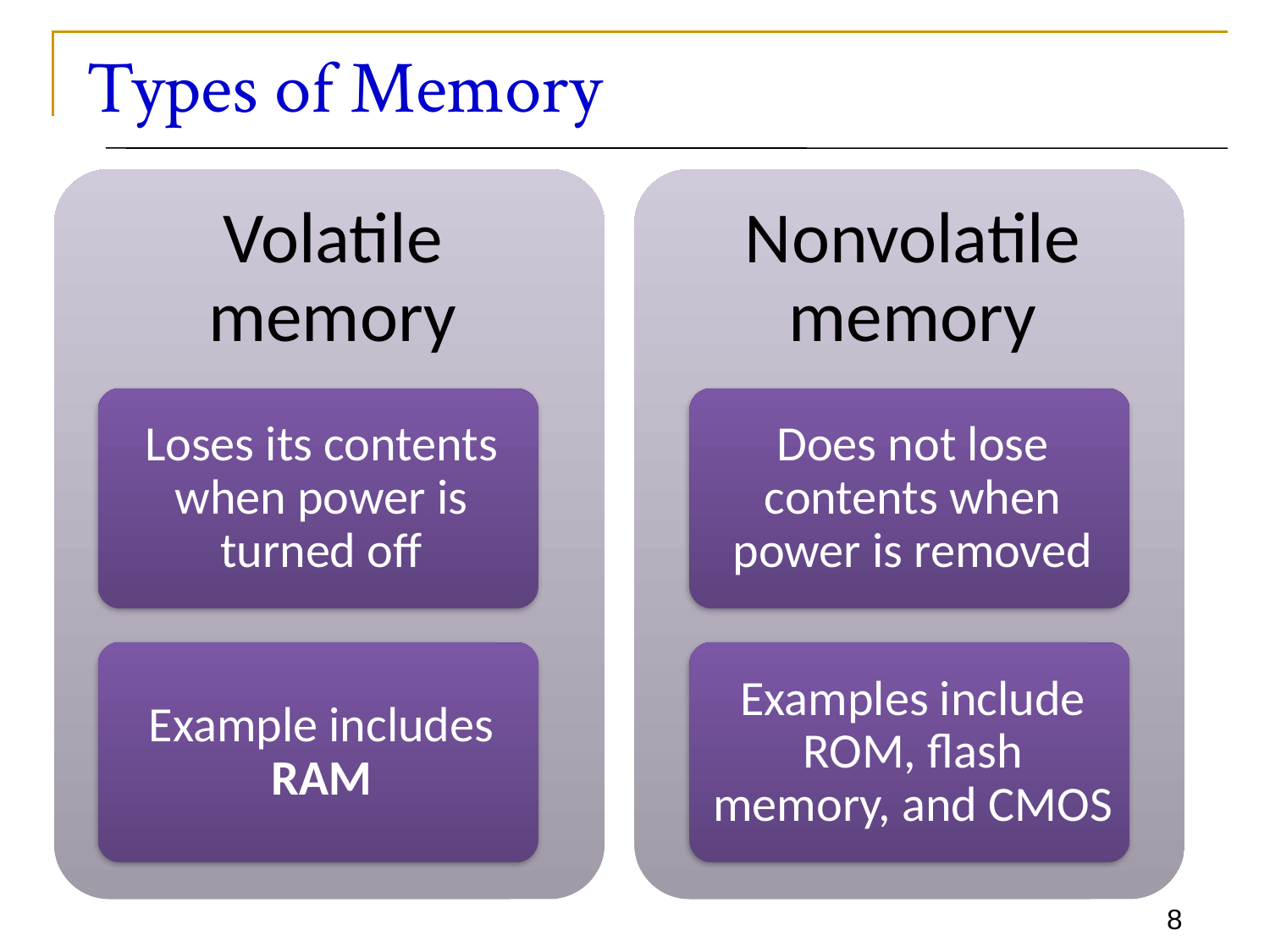

# Types of Memory
Volatile memory
Loses its contents when power is turned off
Example includes RAM
Nonvolatile memory
Does not lose contents when power is removed
Examples include ROM, flash memory, and CMOS

8